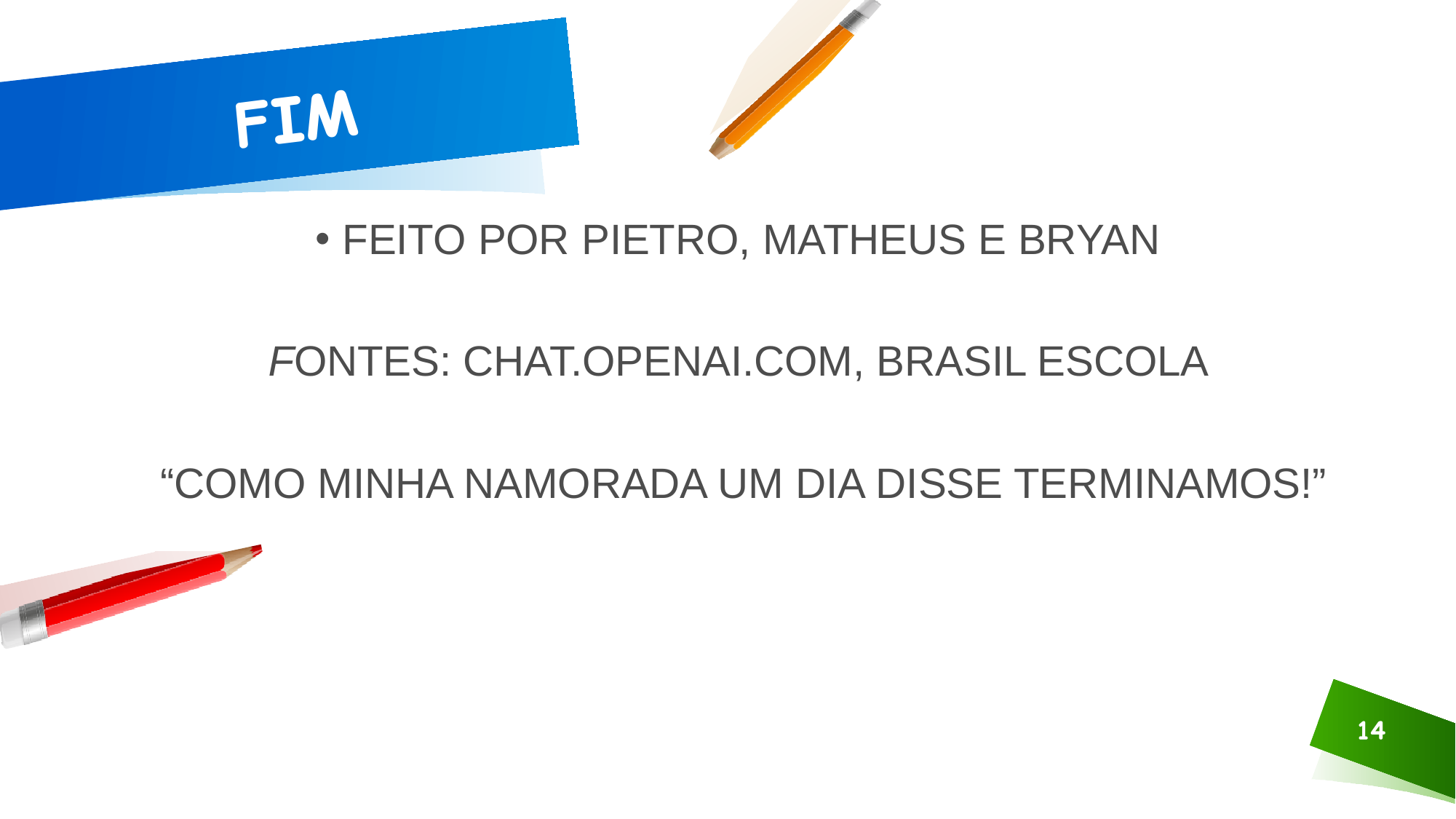

# FIM
FEITO POR PIETRO, MATHEUS E BRYAN

FONTES: CHAT.OPENAI.COM, BRASIL ESCOLA

“COMO MINHA NAMORADA UM DIA DISSE TERMINAMOS!”

14
ADICIONE UM RODAPÉ